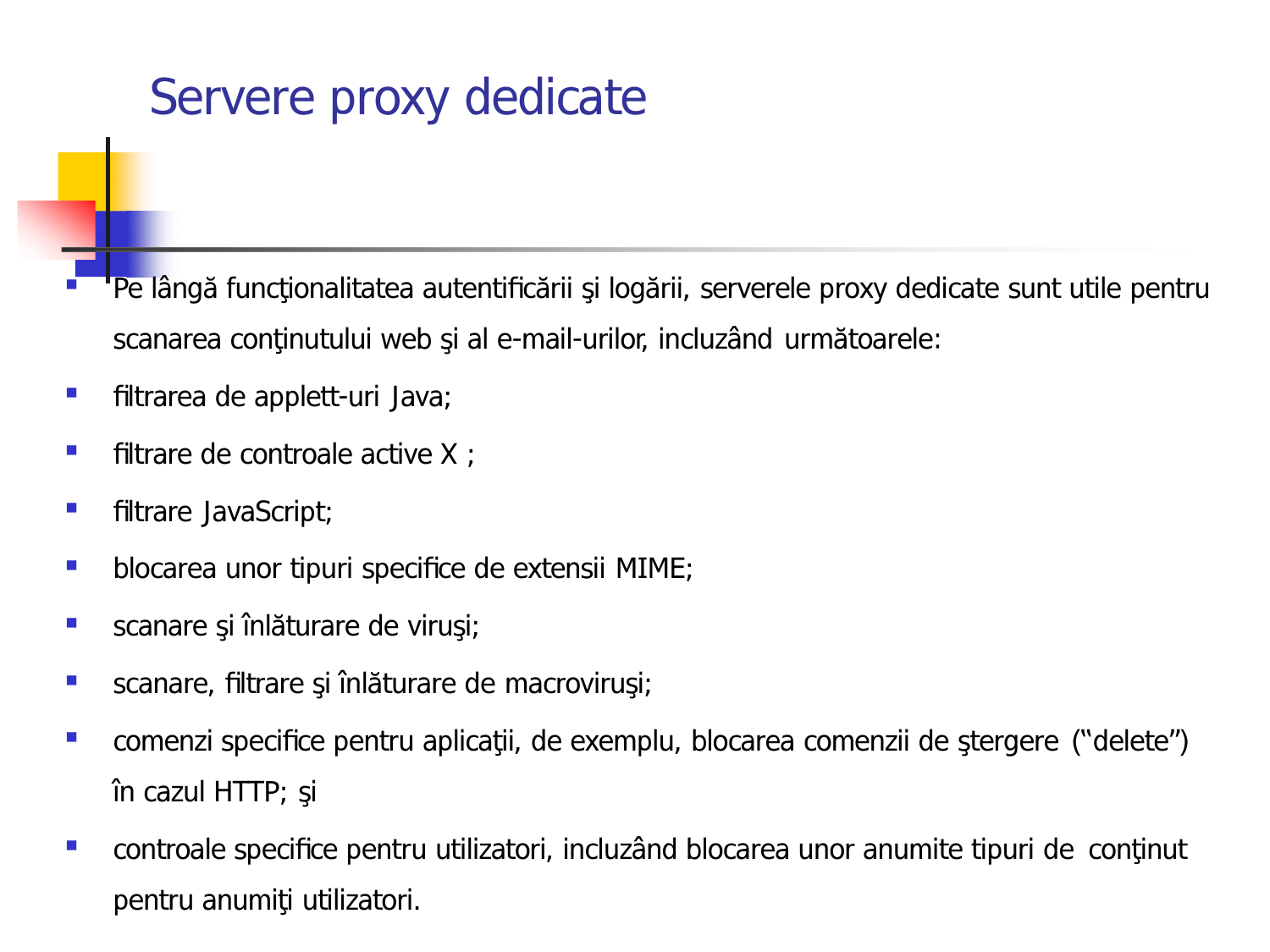

# Servere proxy dedicate

Pe lângă funcţionalitatea autentificării şi logării, serverele proxy dedicate sunt utile pentru  scanarea conţinutului web şi al e-mail-urilor, incluzând următoarele:
filtrarea de applett-uri Java;
filtrare de controale active X ;
filtrare JavaScript;
blocarea unor tipuri specifice de extensii MIME;
scanare şi înlăturare de viruşi;
scanare, filtrare şi înlăturare de macroviruşi;
comenzi specifice pentru aplicaţii, de exemplu, blocarea comenzii de ştergere (“delete”)
în cazul HTTP; şi
controale specifice pentru utilizatori, incluzând blocarea unor anumite tipuri de conţinut
pentru anumiţi utilizatori.